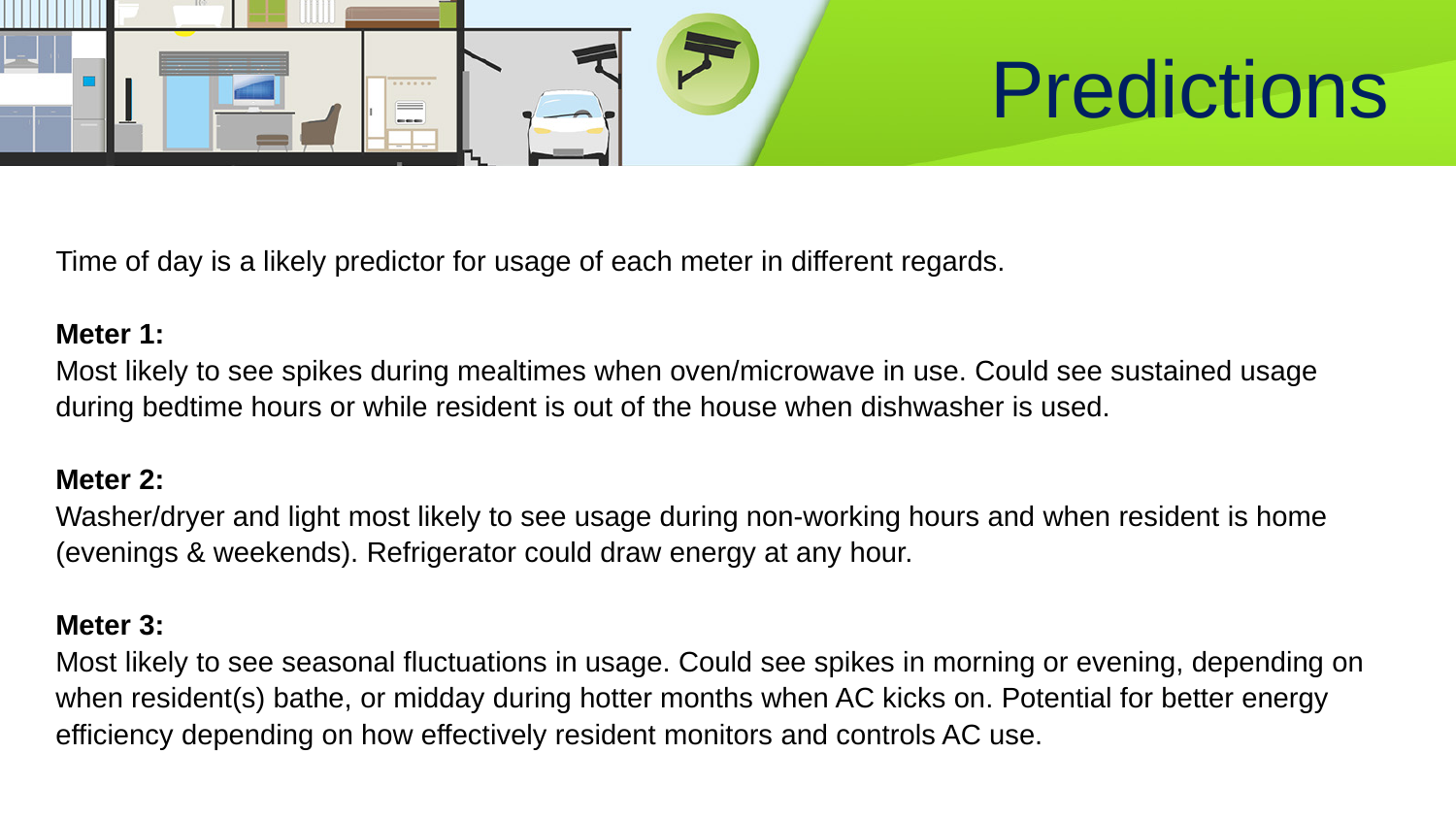

Predictions
Time of day is a likely predictor for usage of each meter in different regards.

Meter 1:
Most likely to see spikes during mealtimes when oven/microwave in use. Could see sustained usage during bedtime hours or while resident is out of the house when dishwasher is used.

Meter 2:
Washer/dryer and light most likely to see usage during non-working hours and when resident is home (evenings & weekends). Refrigerator could draw energy at any hour.

Meter 3:
Most likely to see seasonal fluctuations in usage. Could see spikes in morning or evening, depending on when resident(s) bathe, or midday during hotter months when AC kicks on. Potential for better energy efficiency depending on how effectively resident monitors and controls AC use.